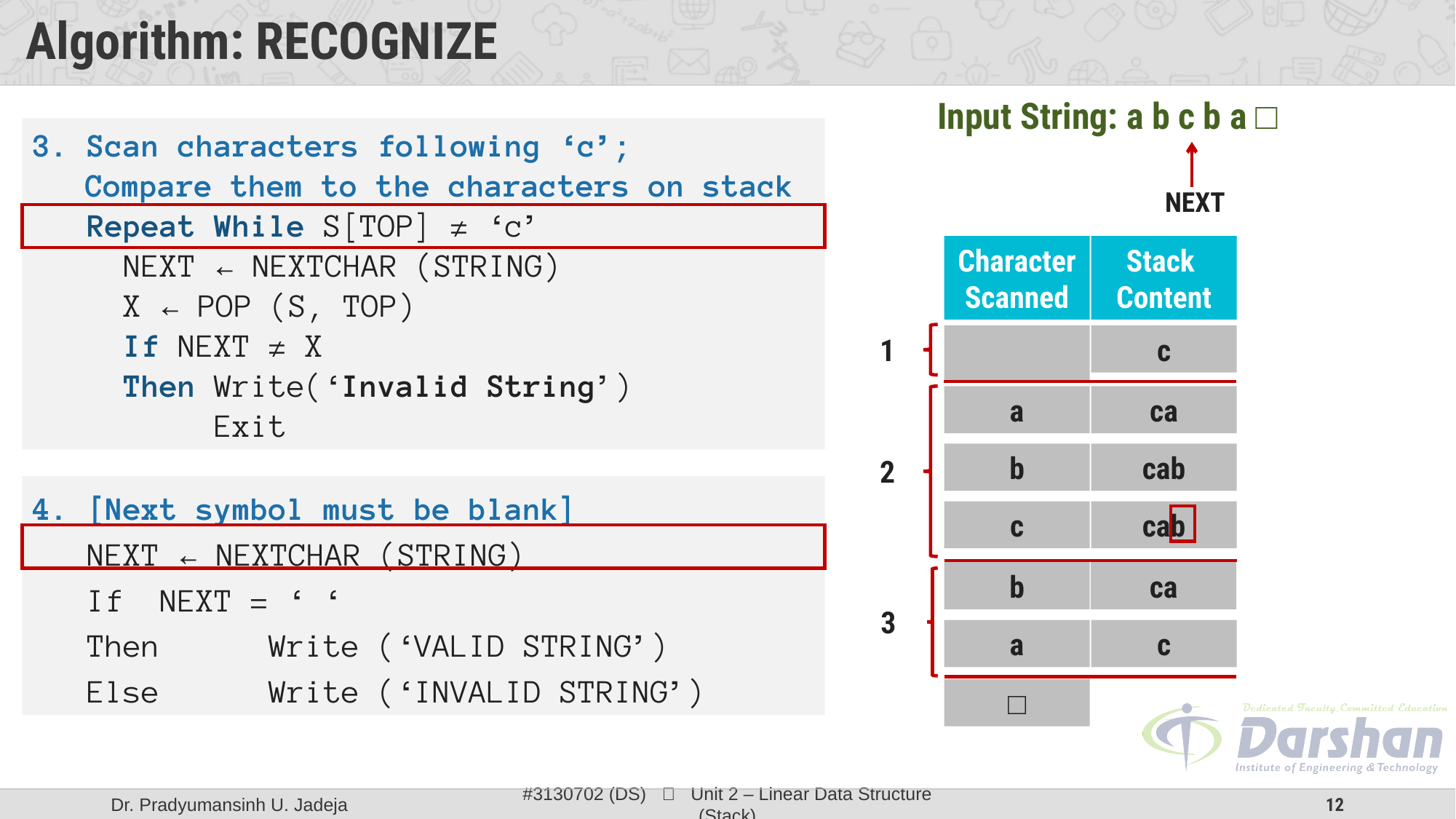

# Algorithm: RECOGNIZE
Input String: a b c b a □
Scan characters following ‘c’;
Compare them to the characters on stack
   Repeat While S[TOP] ≠ ‘c’
     NEXT ← NEXTCHAR (STRING)
     X ← POP (S, TOP)
     If NEXT ≠ X
     Then Write(‘Invalid String’)
          Exit
NEXT

Character Scanned
Stack
Content

c
1

a
ca
b
cab
2
[Next symbol must be blank]
   NEXT ← NEXTCHAR (STRING)
   If	 NEXT = ‘ ‘
   Then	 Write (‘VALID STRING’)
   Else	 Write (‘INVALID STRING’)
c
cab

b
ca

3
a
c
□